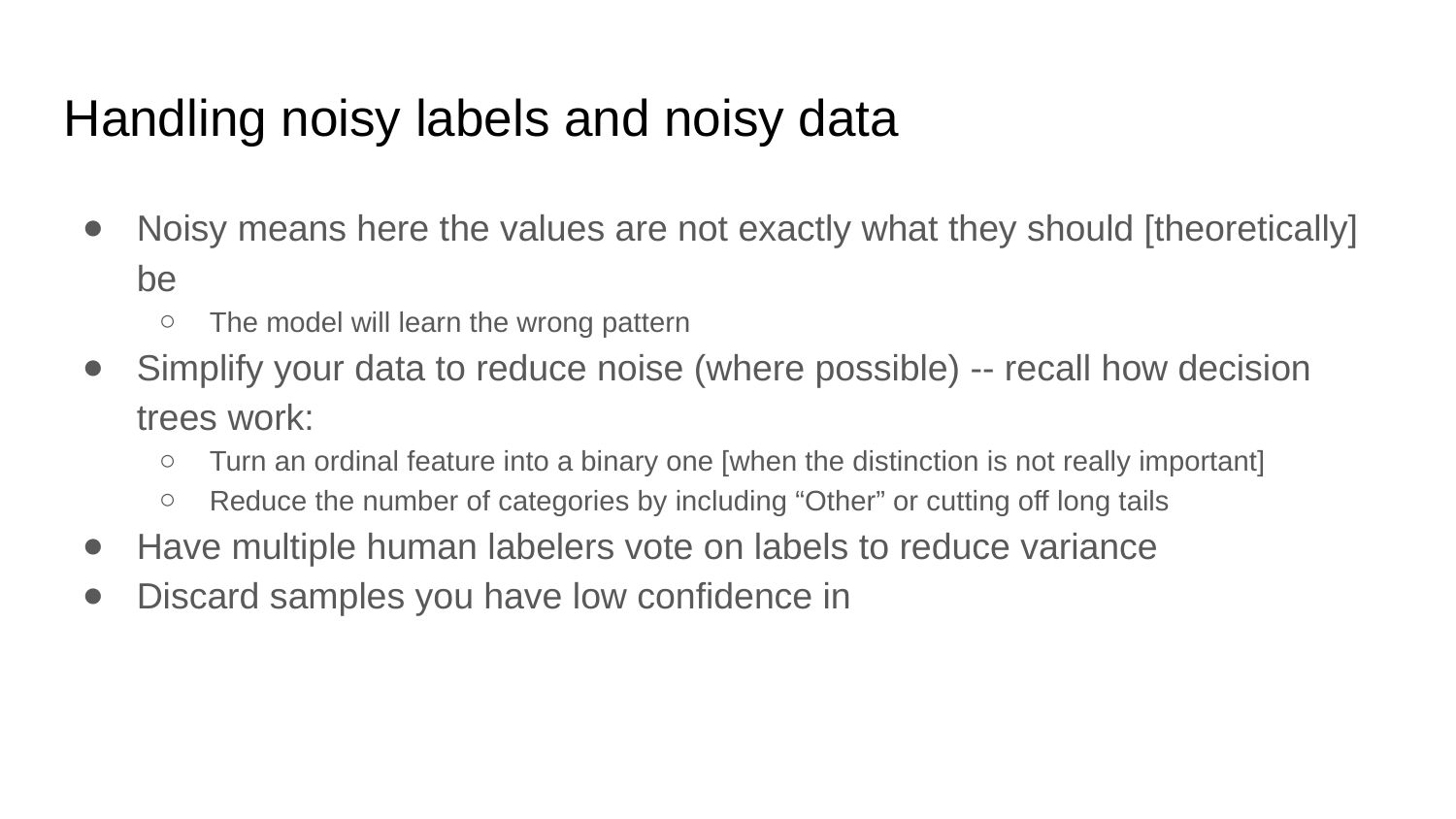

Handling noisy labels and noisy data
Noisy means here the values are not exactly what they should [theoretically] be
The model will learn the wrong pattern
Simplify your data to reduce noise (where possible) -- recall how decision trees work:
Turn an ordinal feature into a binary one [when the distinction is not really important]
Reduce the number of categories by including “Other” or cutting off long tails
Have multiple human labelers vote on labels to reduce variance
Discard samples you have low confidence in